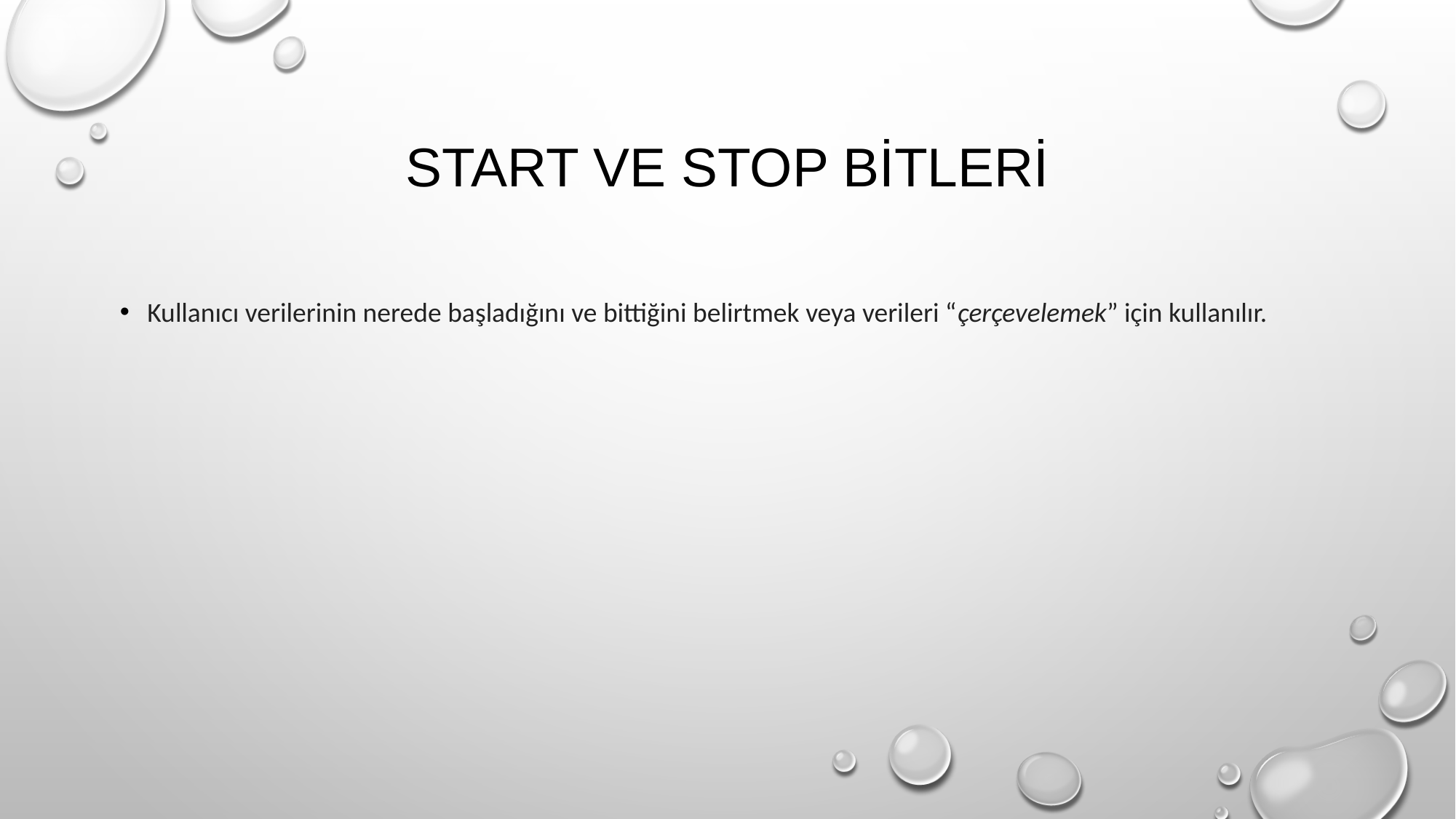

# Start ve stop bitleri
Kullanıcı verilerinin nerede başladığını ve bittiğini belirtmek veya verileri “çerçevelemek” için kullanılır.